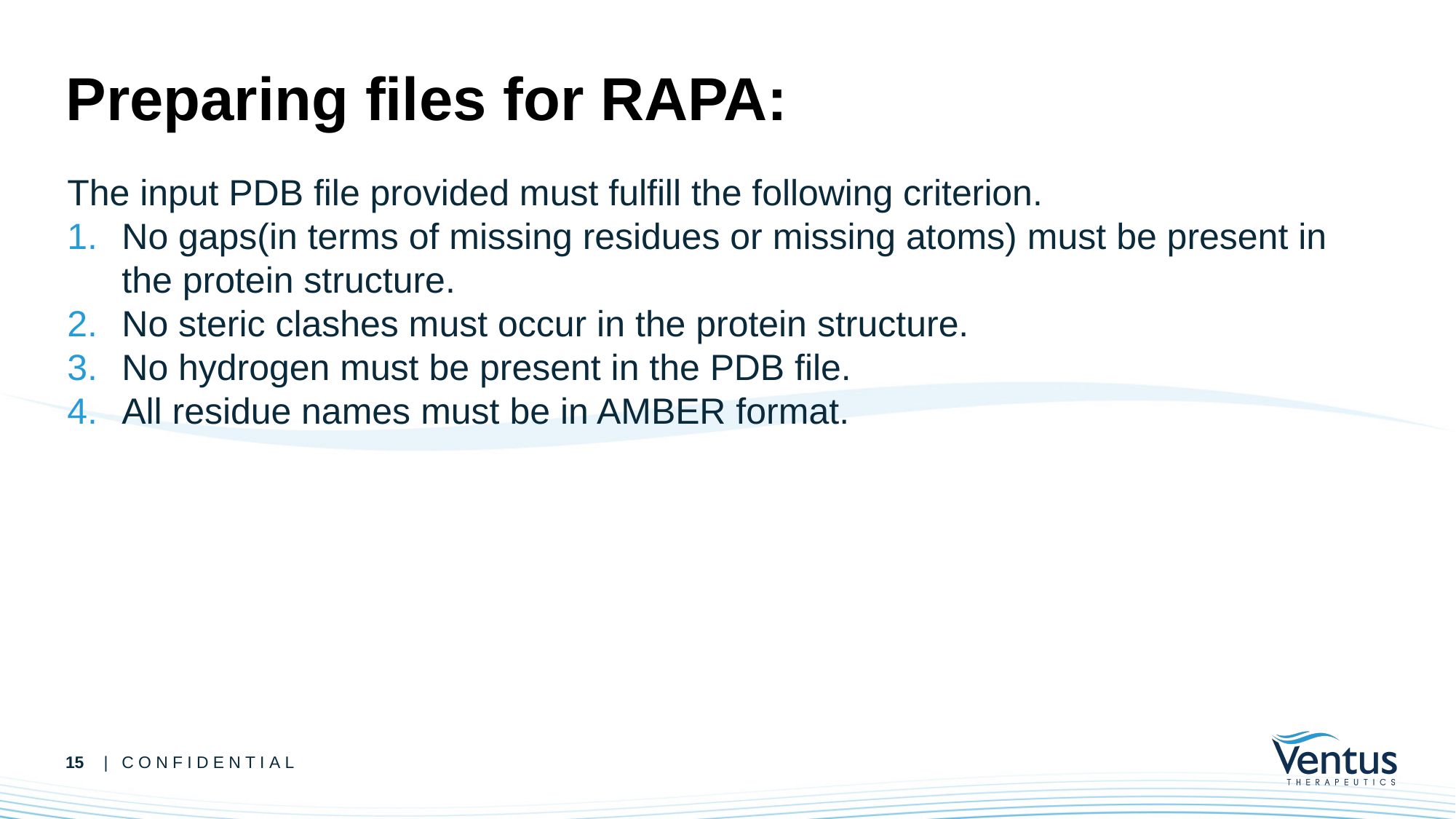

# Preparing files for RAPA:
The input PDB file provided must fulfill the following criterion.
No gaps(in terms of missing residues or missing atoms) must be present in    the protein structure.
No steric clashes must occur in the protein structure.
No hydrogen must be present in the PDB file.
All residue names must be in AMBER format.

15
| CONFIDENTIAL